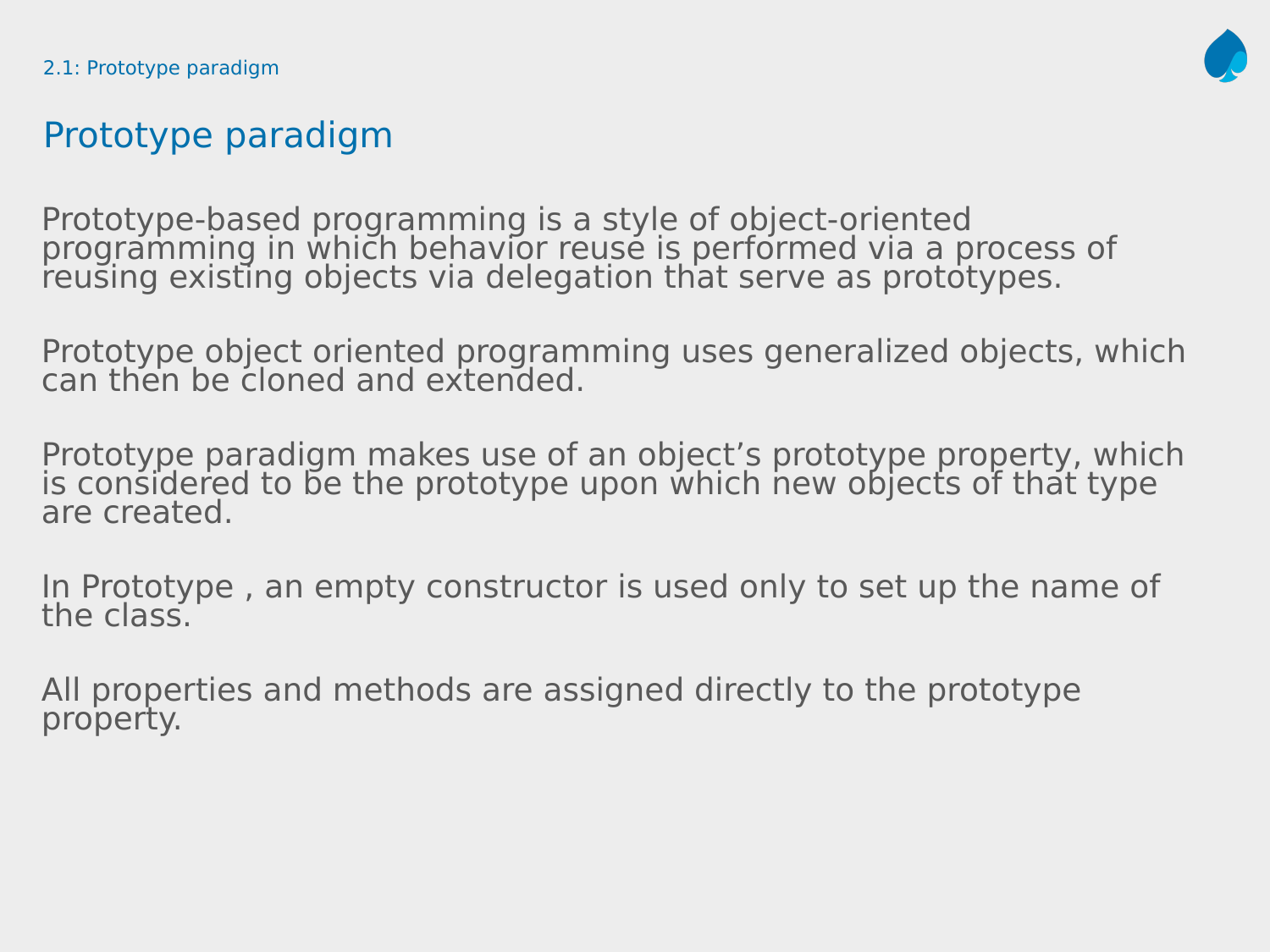

# 2.1: Prototype paradigm Prototype paradigm
Prototype-based programming is a style of object-oriented programming in which behavior reuse is performed via a process of reusing existing objects via delegation that serve as prototypes.

Prototype object oriented programming uses generalized objects, which can then be cloned and extended.

Prototype paradigm makes use of an object’s prototype property, which is considered to be the prototype upon which new objects of that type are created.

In Prototype , an empty constructor is used only to set up the name of the class.

All properties and methods are assigned directly to the prototype property.